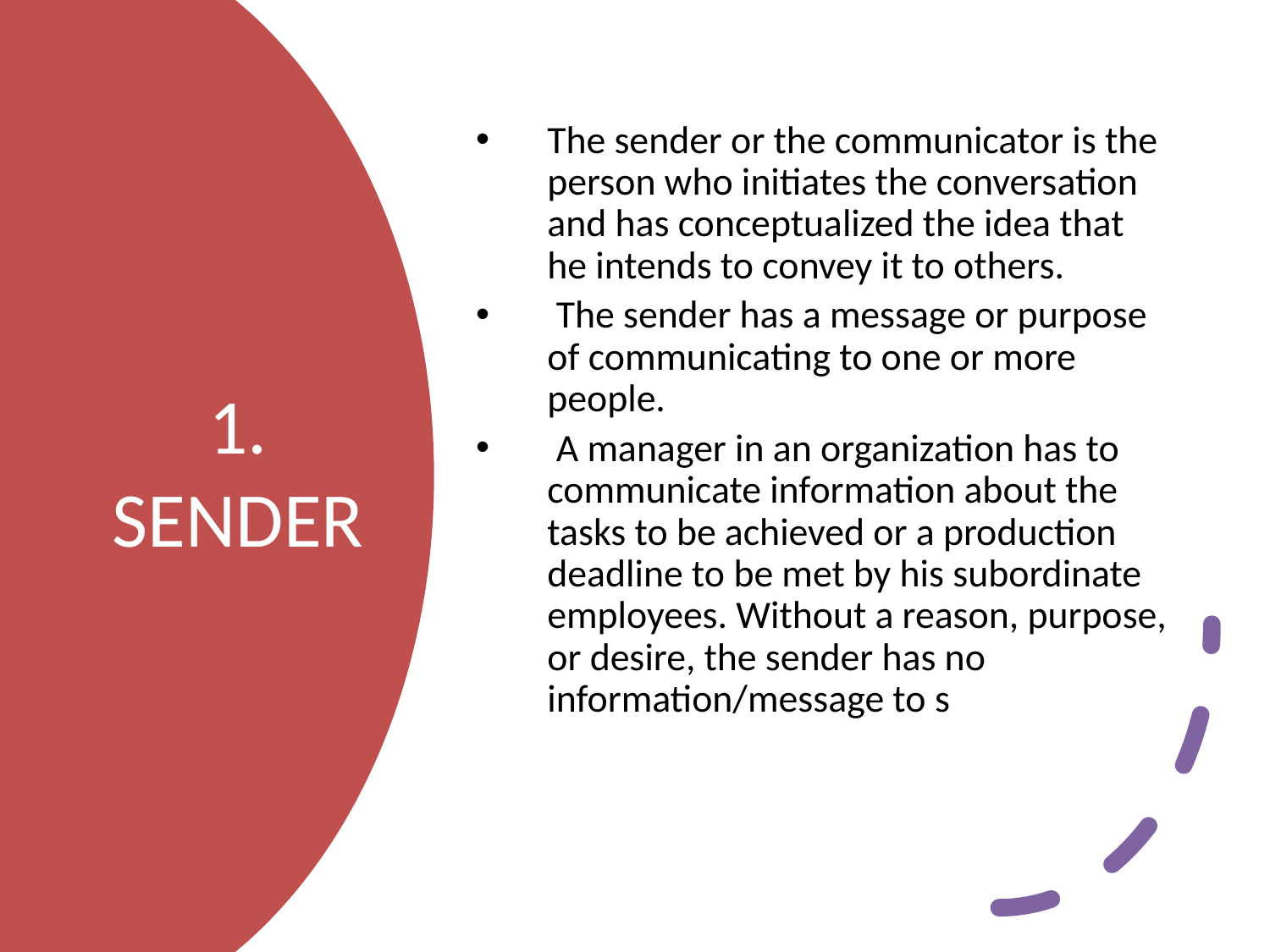

The sender or the communicator is the person who initiates the conversation and has conceptualized the idea that he intends to convey it to others.
 The sender has a message or purpose of communicating to one or more people.
 A manager in an organization has to communicate information about the tasks to be achieved or a production deadline to be met by his subordinate employees. Without a reason, purpose, or desire, the sender has no information/message to s

# 1. SENDER